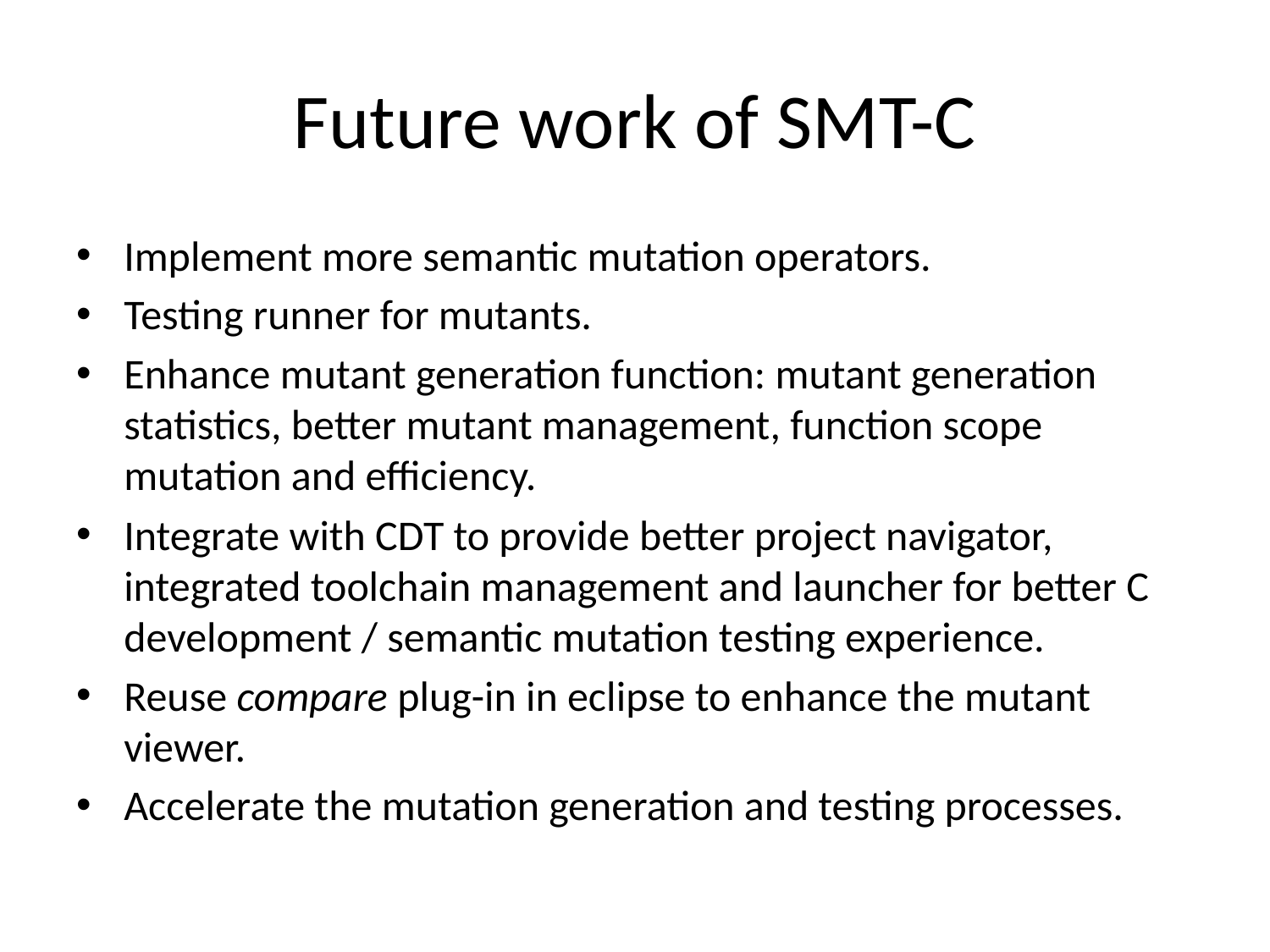

# Future work of SMT-C
Implement more semantic mutation operators.
Testing runner for mutants.
Enhance mutant generation function: mutant generation statistics, better mutant management, function scope mutation and efficiency.
Integrate with CDT to provide better project navigator, integrated toolchain management and launcher for better C development / semantic mutation testing experience.
Reuse compare plug-in in eclipse to enhance the mutant viewer.
Accelerate the mutation generation and testing processes.